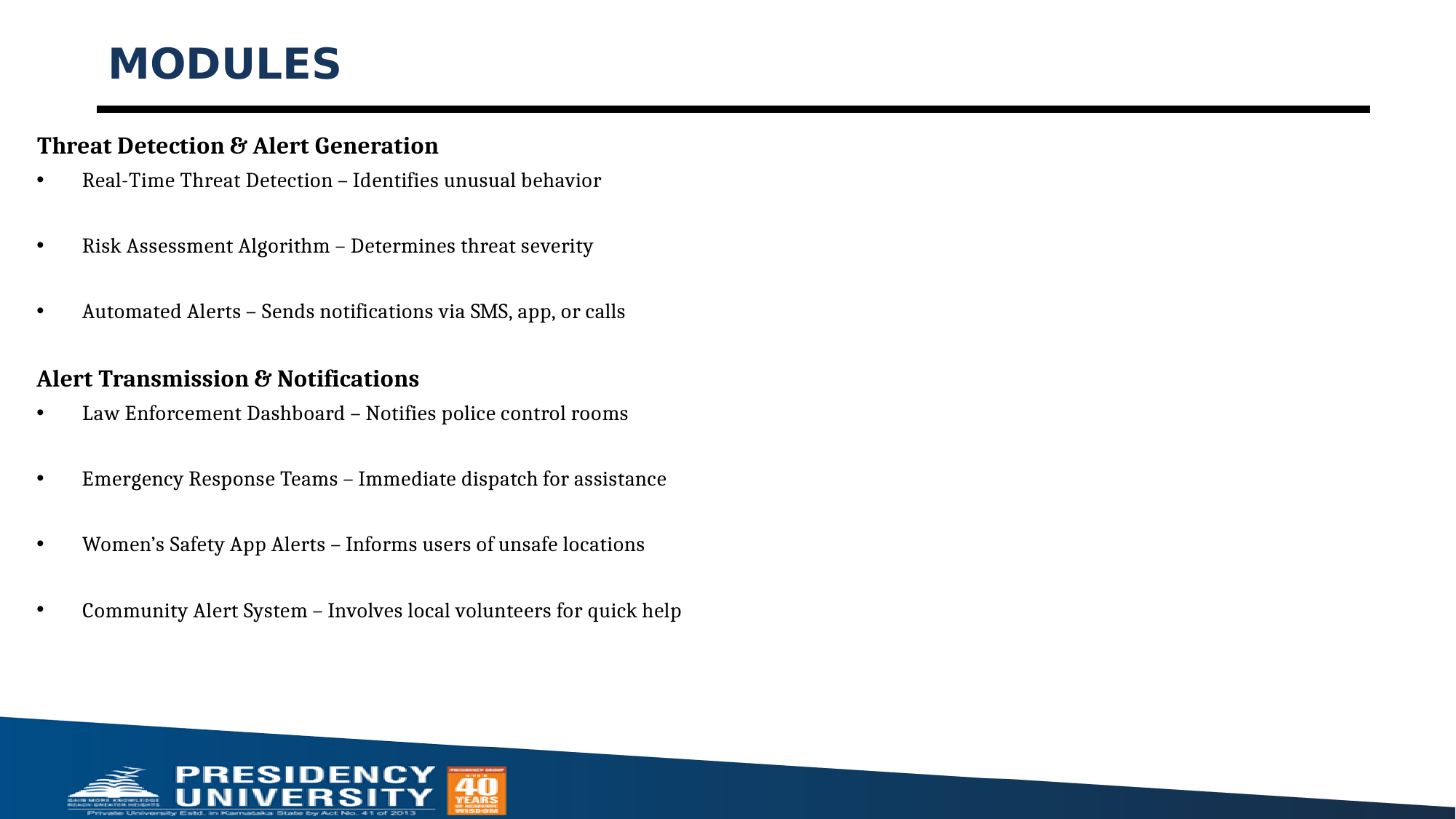

# MODULES
Threat Detection & Alert Generation
Real-Time Threat Detection – Identifies unusual behavior

Risk Assessment Algorithm – Determines threat severity

Automated Alerts – Sends notifications via SMS, app, or calls

Alert Transmission & Notifications
Law Enforcement Dashboard – Notifies police control rooms

Emergency Response Teams – Immediate dispatch for assistance

Women’s Safety App Alerts – Informs users of unsafe locations

Community Alert System – Involves local volunteers for quick help